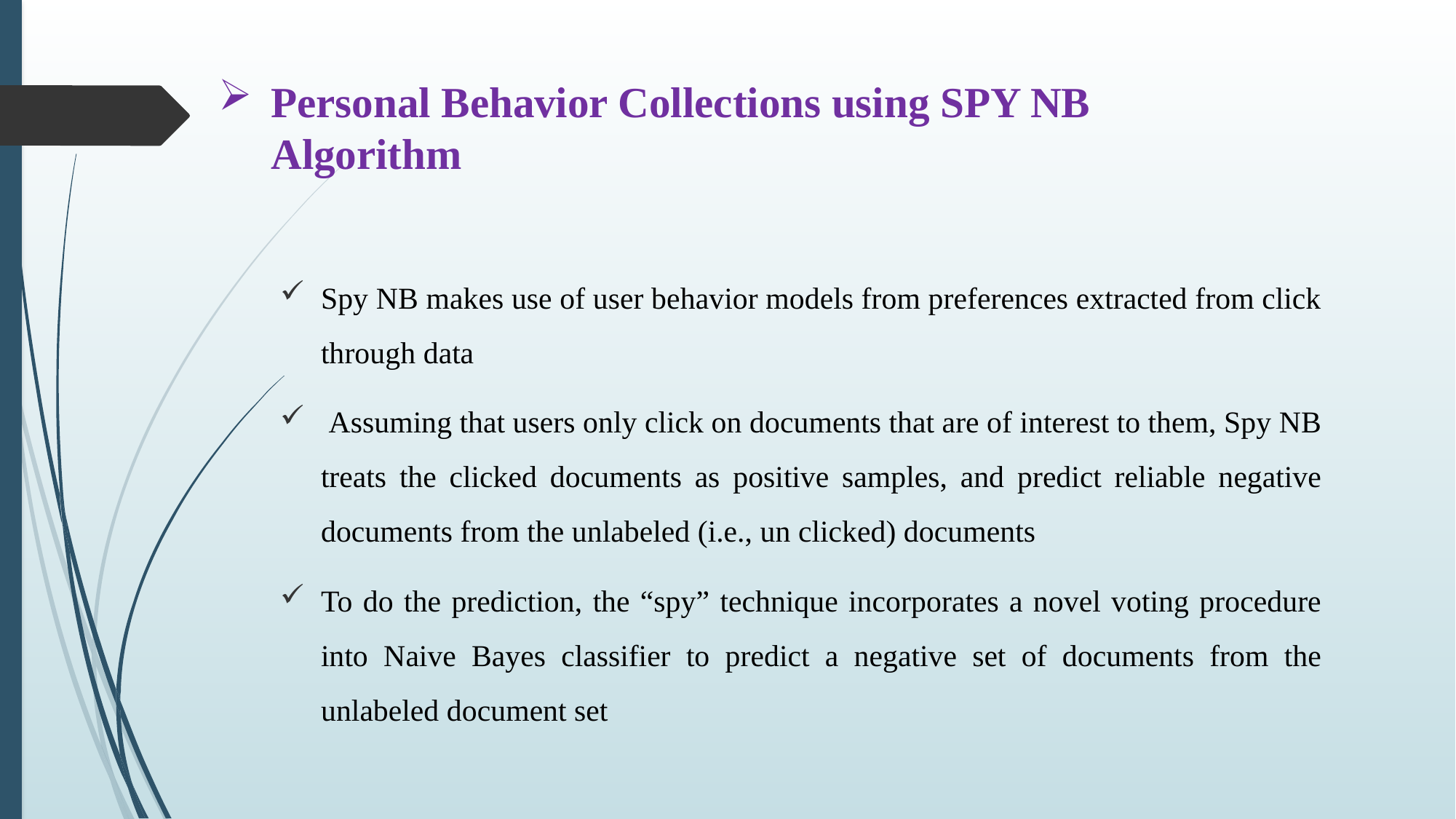

# Personal Behavior Collections using SPY NB Algorithm
Spy NB makes use of user behavior models from preferences extracted from click through data
 Assuming that users only click on documents that are of interest to them, Spy NB treats the clicked documents as positive samples, and predict reliable negative documents from the unlabeled (i.e., un clicked) documents
To do the prediction, the “spy” technique incorporates a novel voting procedure into Naive Bayes classifier to predict a negative set of documents from the unlabeled document set